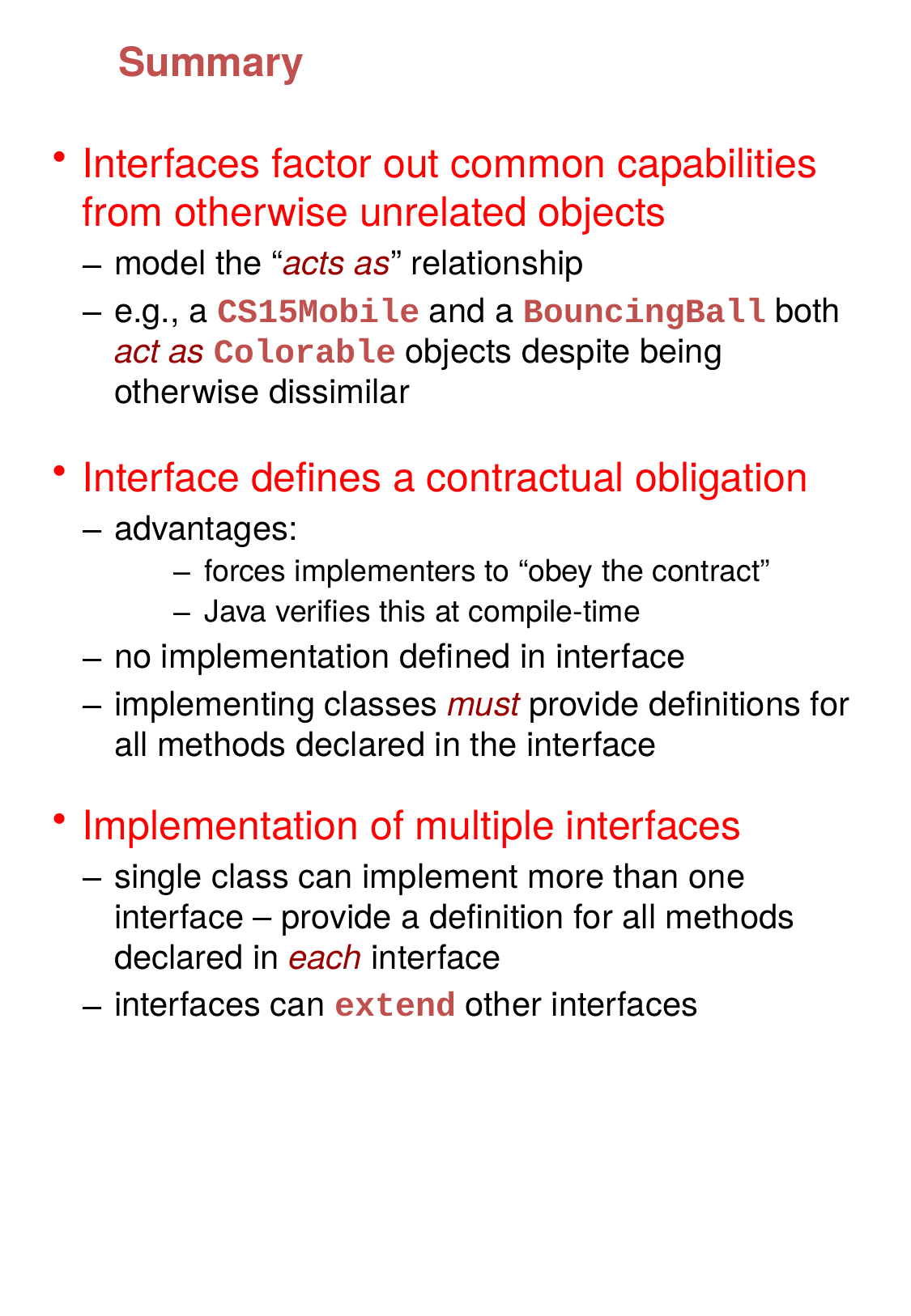

Summary
Interfaces factor out common capabilities from otherwise unrelated objects
model the “acts as” relationship
e.g., a CS15Mobile and a BouncingBall both act as Colorable objects despite being otherwise dissimilar

Interface defines a contractual obligation
advantages:
forces implementers to “obey the contract”
Java verifies this at compile-time
no implementation defined in interface
implementing classes must provide definitions for all methods declared in the interface

Implementation of multiple interfaces
single class can implement more than one interface – provide a definition for all methods declared in each interface
interfaces can extend other interfaces